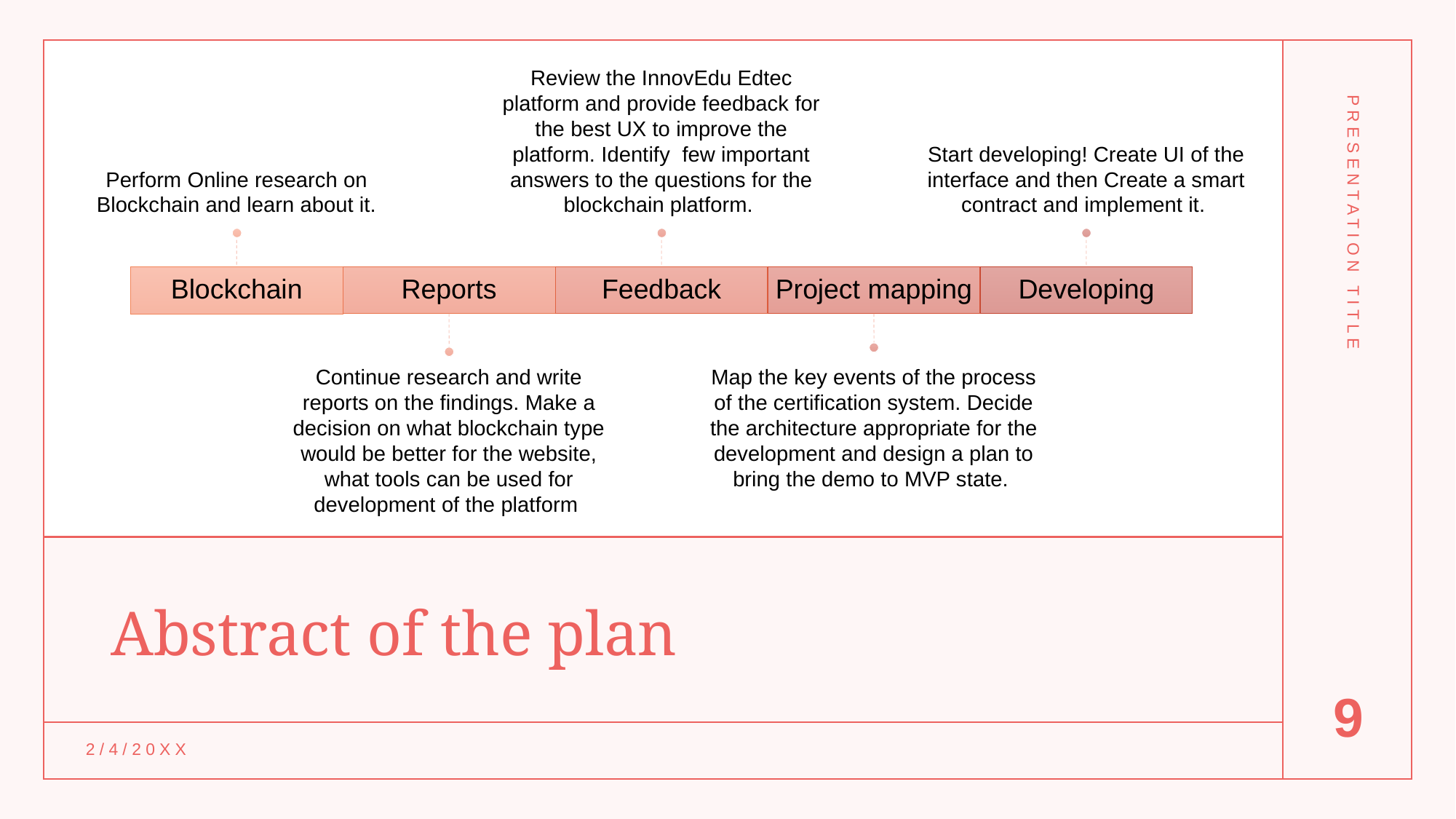

Blockchain
Perform Online research on Blockchain and learn about it.
Reports
Continue research and write reports on the findings. Make a decision on what blockchain type would be better for the website, what tools can be used for development of the platform
Feedback
Review the InnovEdu Edtec platform and provide feedback for the best UX to improve the platform. Identify  few important answers to the questions for the blockchain platform.
Project mapping
Map the key events of the process of the certification system. Decide the architecture appropriate for the development and design a plan to bring the demo to MVP state.
Developing
Start developing! Create UI of the interface and then Create a smart contract and implement it.
PRESENTATION TITLE
# Abstract of the plan
9
2/4/20XX